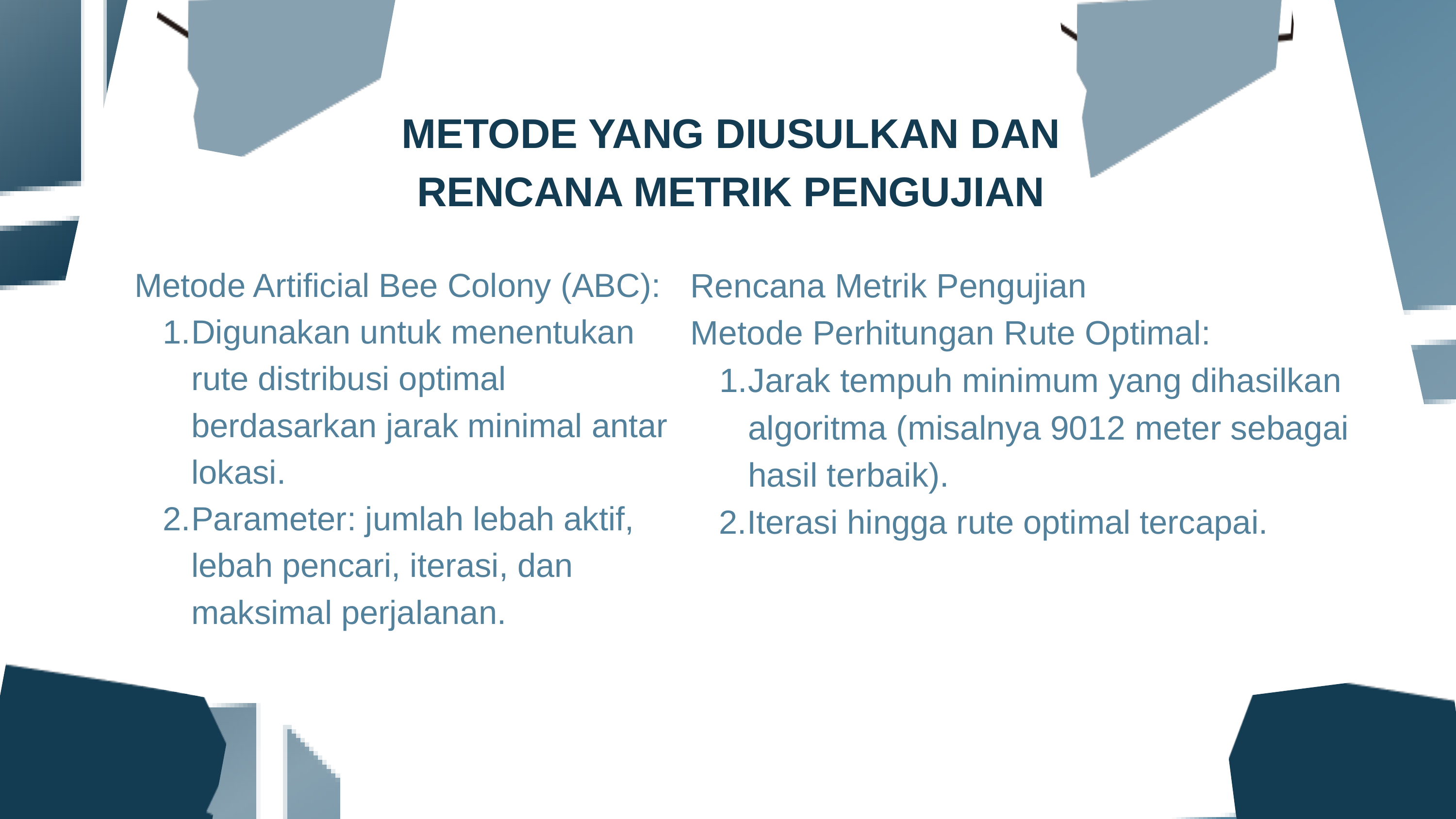

METODE YANG DIUSULKAN DAN RENCANA METRIK PENGUJIAN
Metode Artificial Bee Colony (ABC):
Digunakan untuk menentukan rute distribusi optimal berdasarkan jarak minimal antar lokasi.
Parameter: jumlah lebah aktif, lebah pencari, iterasi, dan maksimal perjalanan.

Rencana Metrik Pengujian
Metode Perhitungan Rute Optimal:
Jarak tempuh minimum yang dihasilkan algoritma (misalnya 9012 meter sebagai hasil terbaik).
Iterasi hingga rute optimal tercapai.